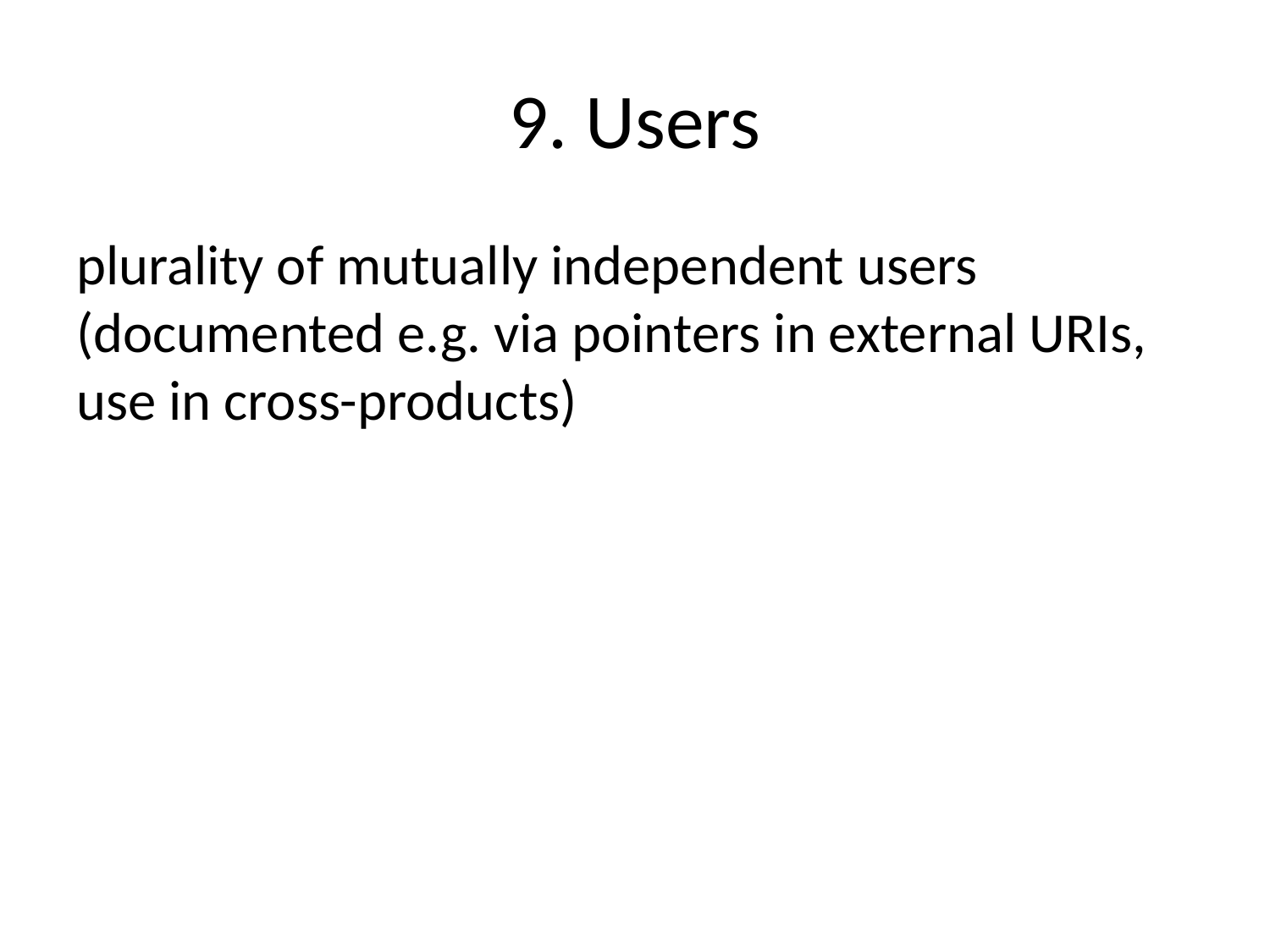

# 9. Users
plurality of mutually independent users (documented e.g. via pointers in external URIs, use in cross-products)